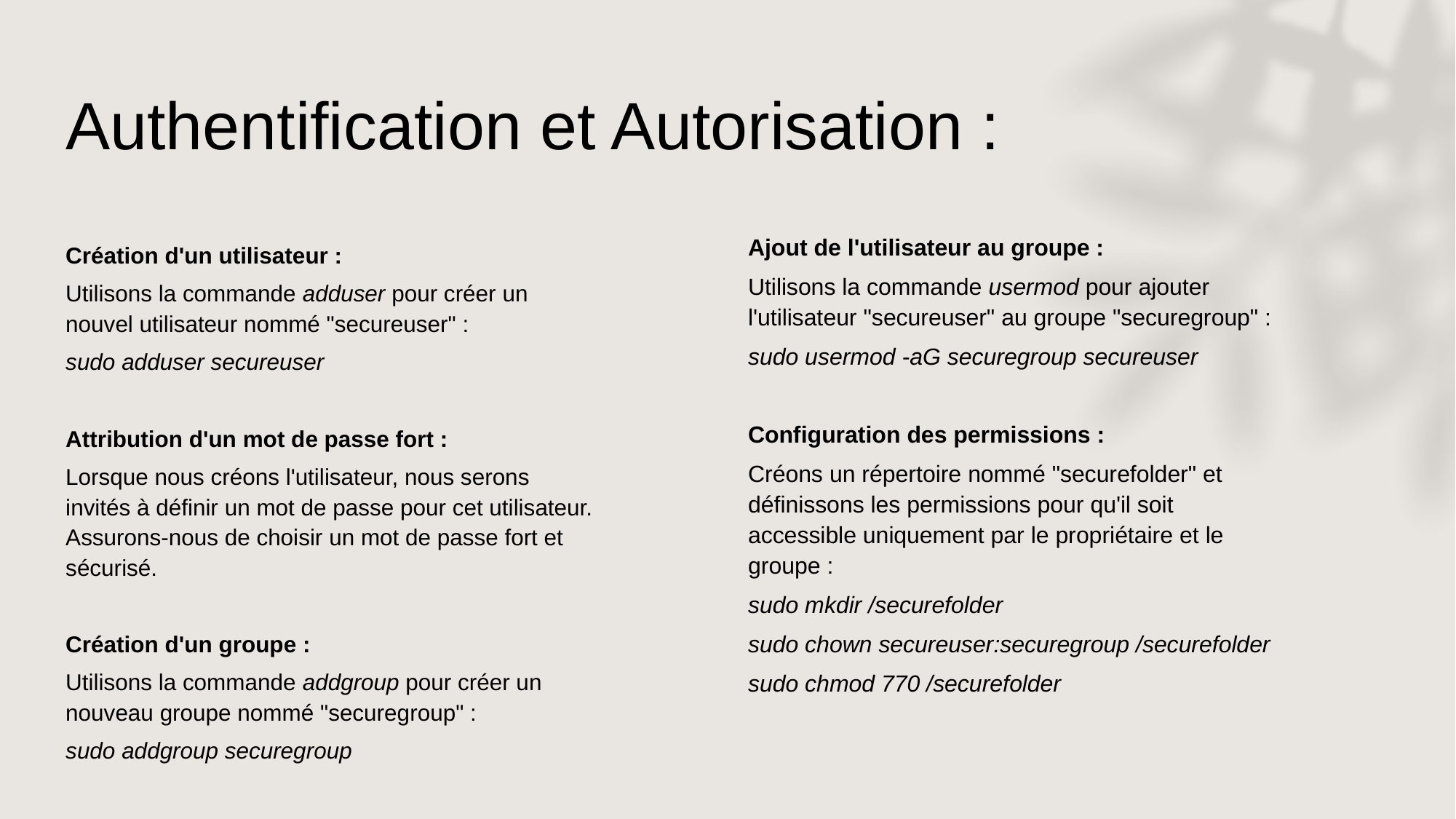

# Authentification et Autorisation :
Ajout de l'utilisateur au groupe :
Utilisons la commande usermod pour ajouter l'utilisateur "secureuser" au groupe "securegroup" :
sudo usermod -aG securegroup secureuser

Configuration des permissions :
Créons un répertoire nommé "securefolder" et définissons les permissions pour qu'il soit accessible uniquement par le propriétaire et le groupe :
sudo mkdir /securefolder
sudo chown secureuser:securegroup /securefolder
sudo chmod 770 /securefolder
Création d'un utilisateur :
Utilisons la commande adduser pour créer un nouvel utilisateur nommé "secureuser" :
sudo adduser secureuser

Attribution d'un mot de passe fort :
Lorsque nous créons l'utilisateur, nous serons invités à définir un mot de passe pour cet utilisateur. Assurons-nous de choisir un mot de passe fort et sécurisé.

Création d'un groupe :
Utilisons la commande addgroup pour créer un nouveau groupe nommé "securegroup" :
sudo addgroup securegroup